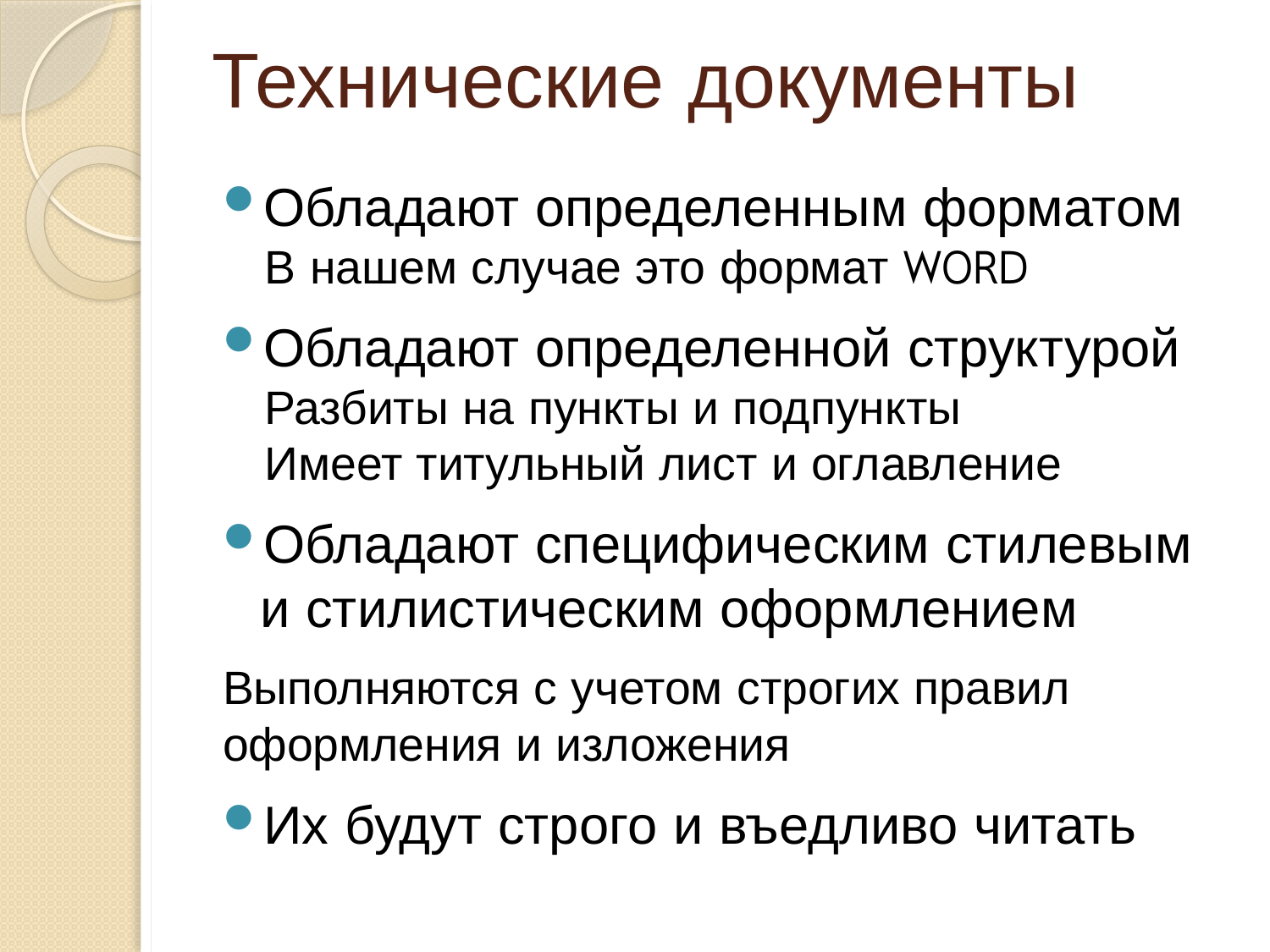

# Технические документы
Обладают определенным форматом
	В нашем случае это формат WORD
Обладают определенной структурой
	Разбиты на пункты и подпункты
	Имеет титульный лист и оглавление
Обладают специфическим стилевым и стилистическим оформлением
	Выполняются с учетом строгих правил 	оформления и изложения
Их будут строго и въедливо читать